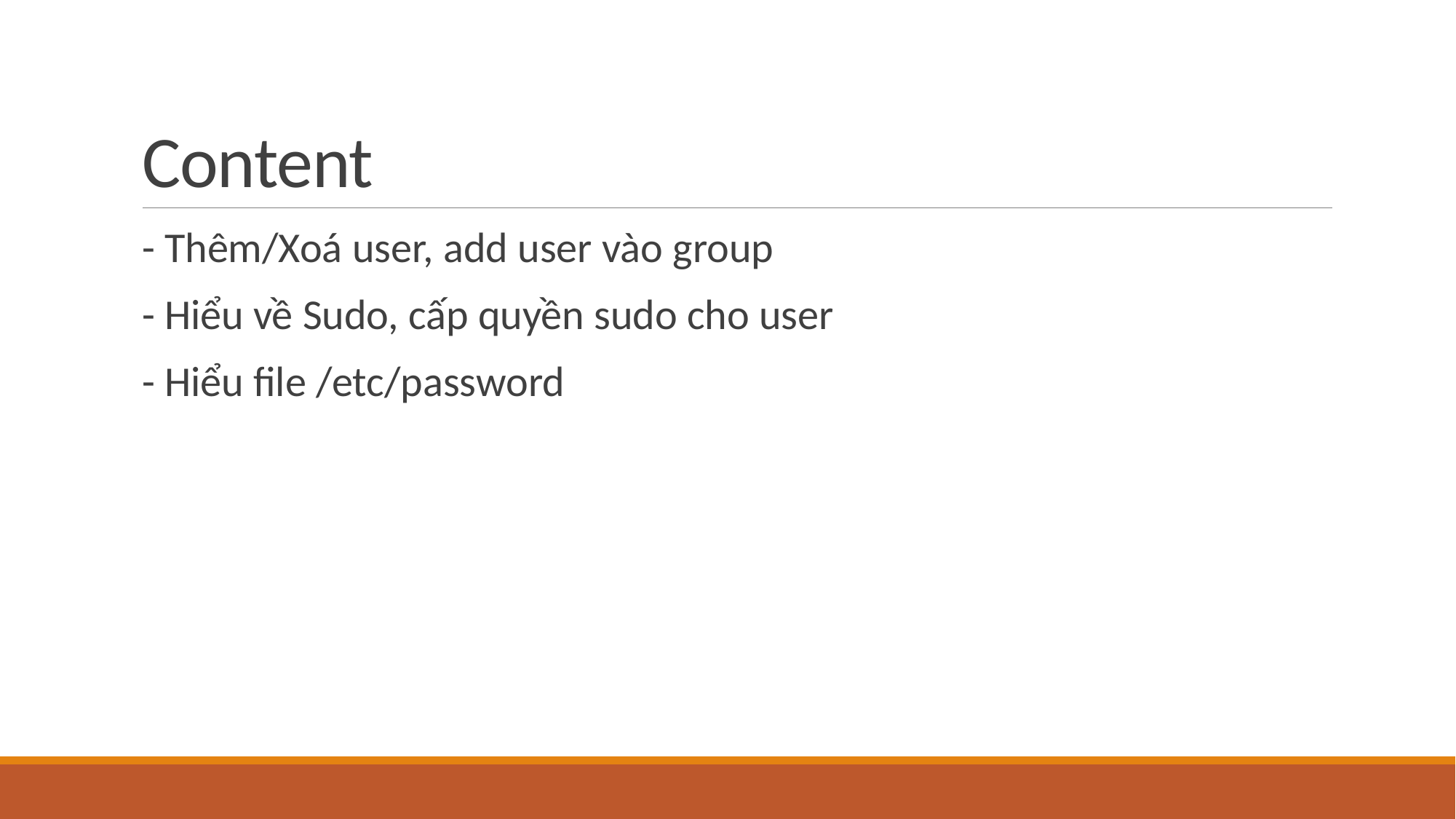

# Content
- Thêm/Xoá user, add user vào group
- Hiểu về Sudo, cấp quyền sudo cho user
- Hiểu file /etc/password